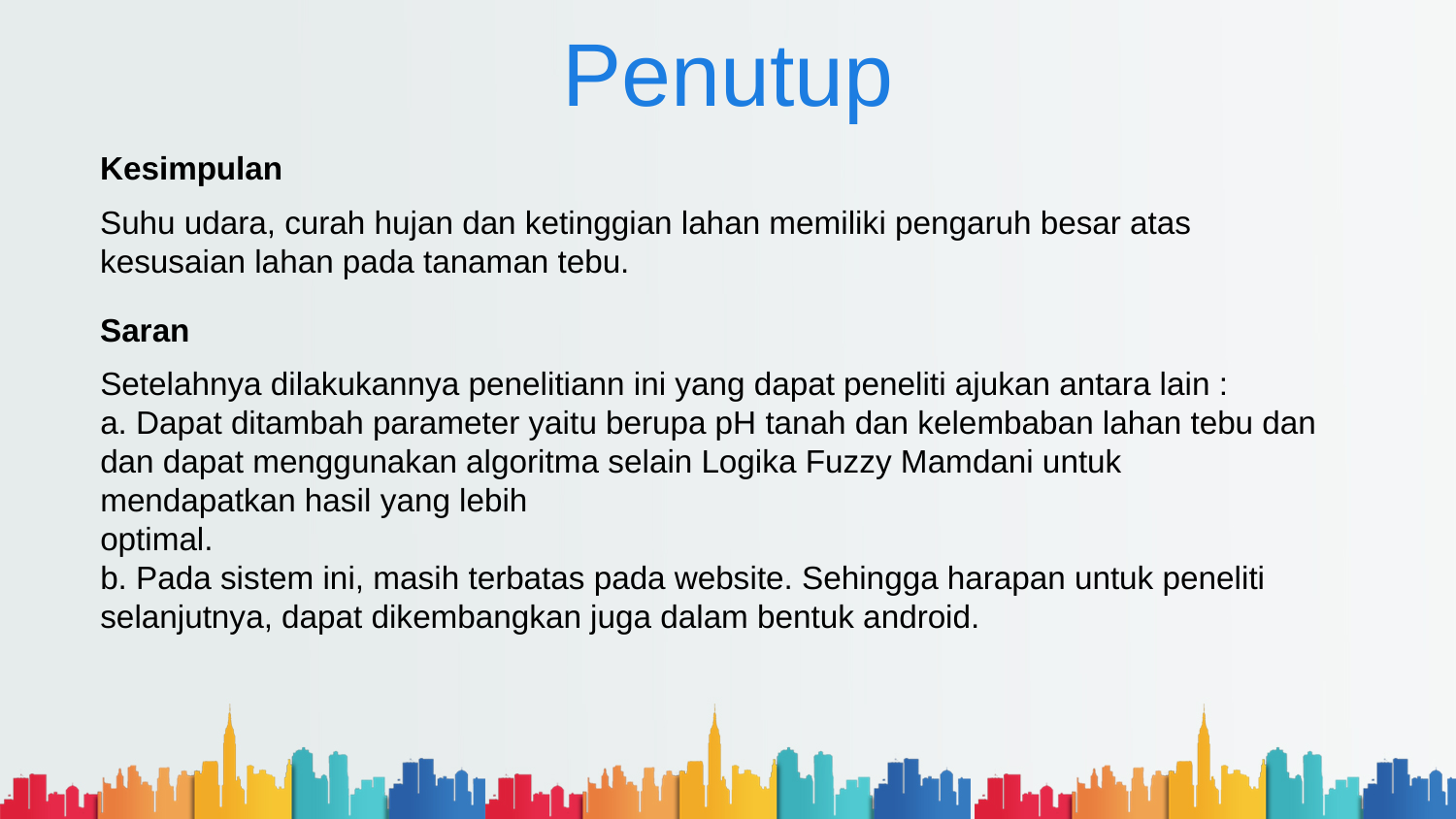

# Penutup
Kesimpulan
Suhu udara, curah hujan dan ketinggian lahan memiliki pengaruh besar atas kesusaian lahan pada tanaman tebu.
Saran
Setelahnya dilakukannya penelitiann ini yang dapat peneliti ajukan antara lain :
a. Dapat ditambah parameter yaitu berupa pH tanah dan kelembaban lahan tebu dan dan dapat menggunakan algoritma selain Logika Fuzzy Mamdani untuk mendapatkan hasil yang lebih
optimal.
b. Pada sistem ini, masih terbatas pada website. Sehingga harapan untuk peneliti selanjutnya, dapat dikembangkan juga dalam bentuk android.